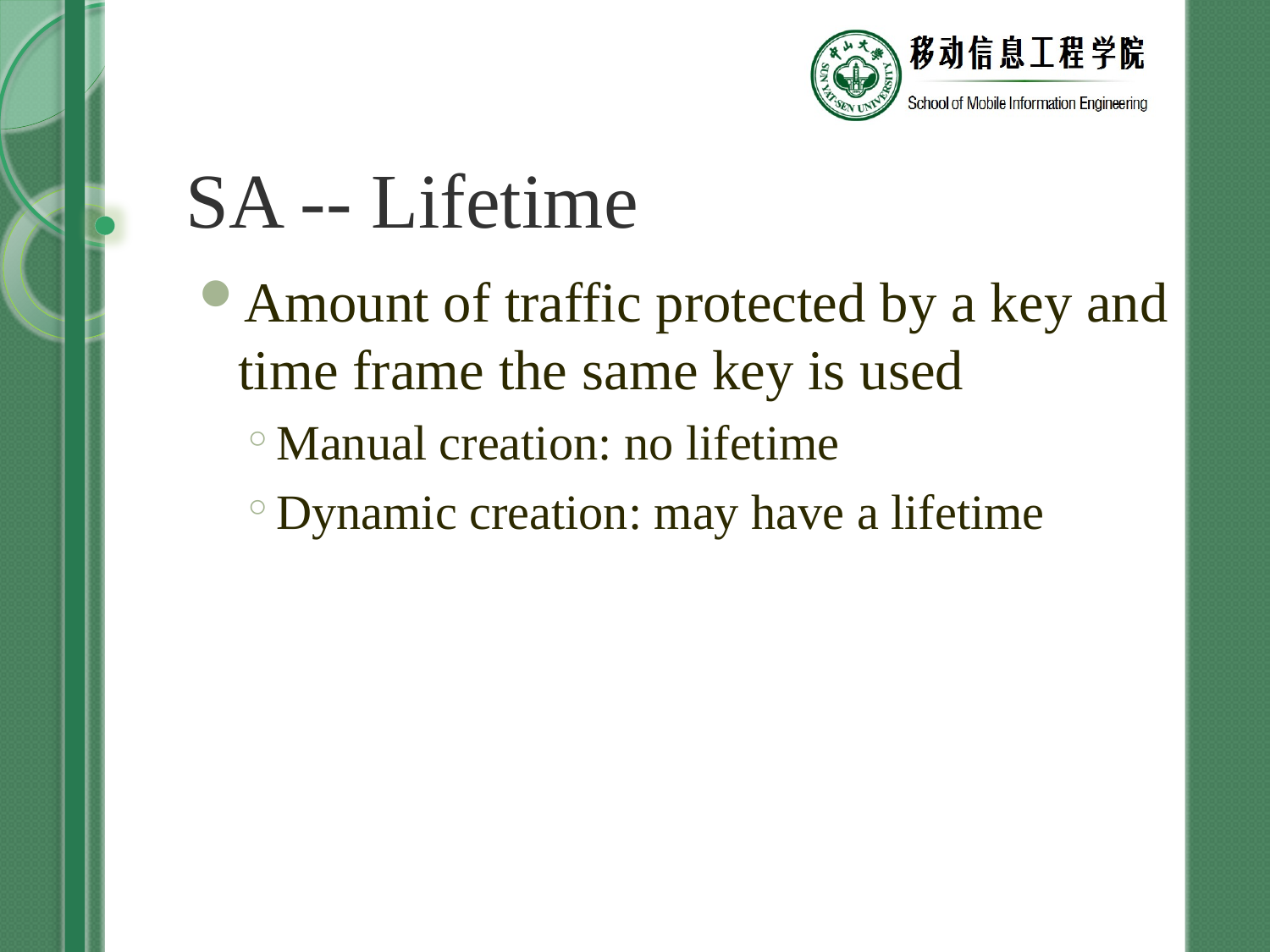

# SA -- Lifetime
Amount of traffic protected by a key and time frame the same key is used
Manual creation: no lifetime
Dynamic creation: may have a lifetime